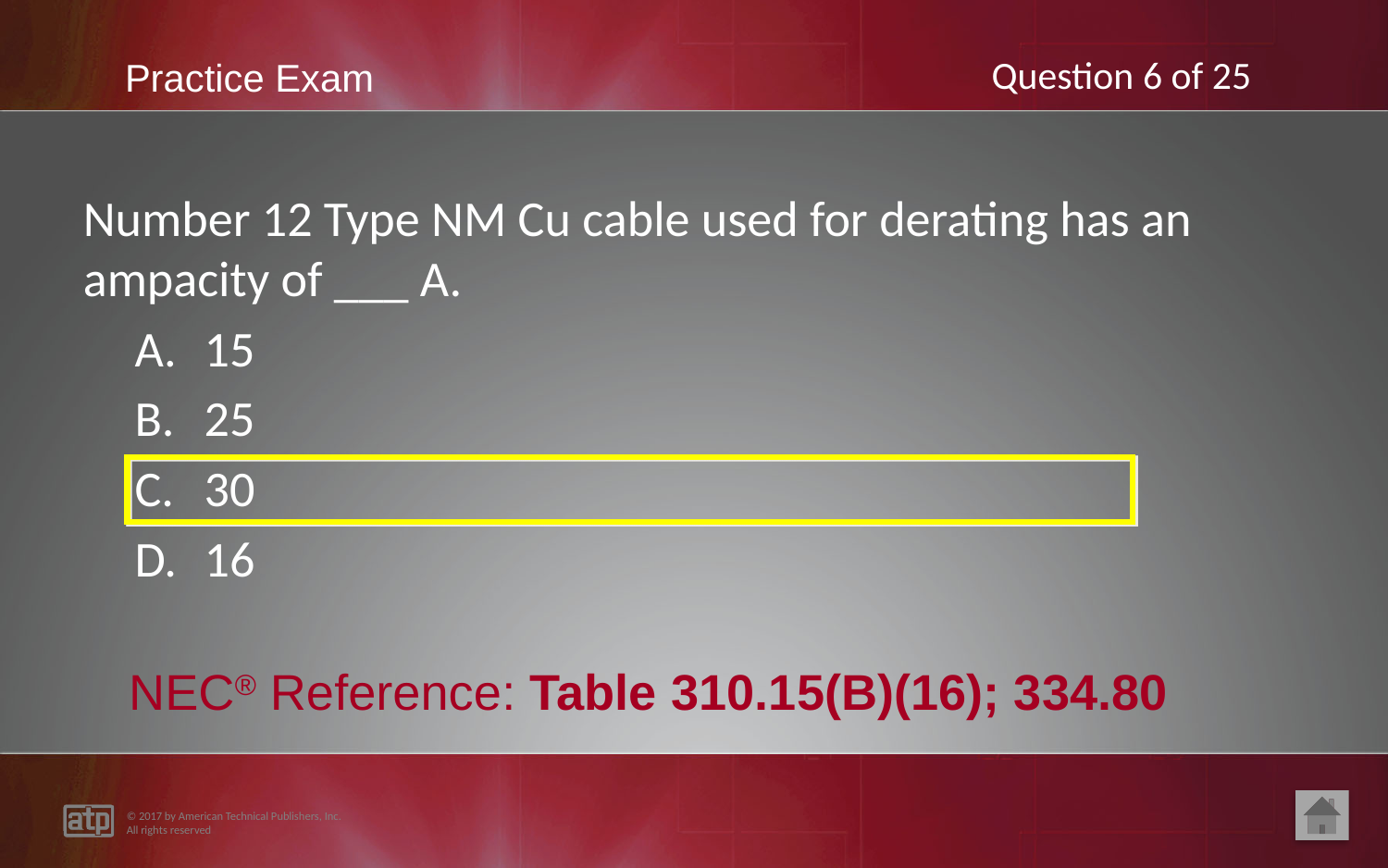

Number 12 Type NM Cu cable used for derating has an ampacity of ___ A.
15
25
30
16

NEC® Reference: Table 310.15(B)(16); 334.80